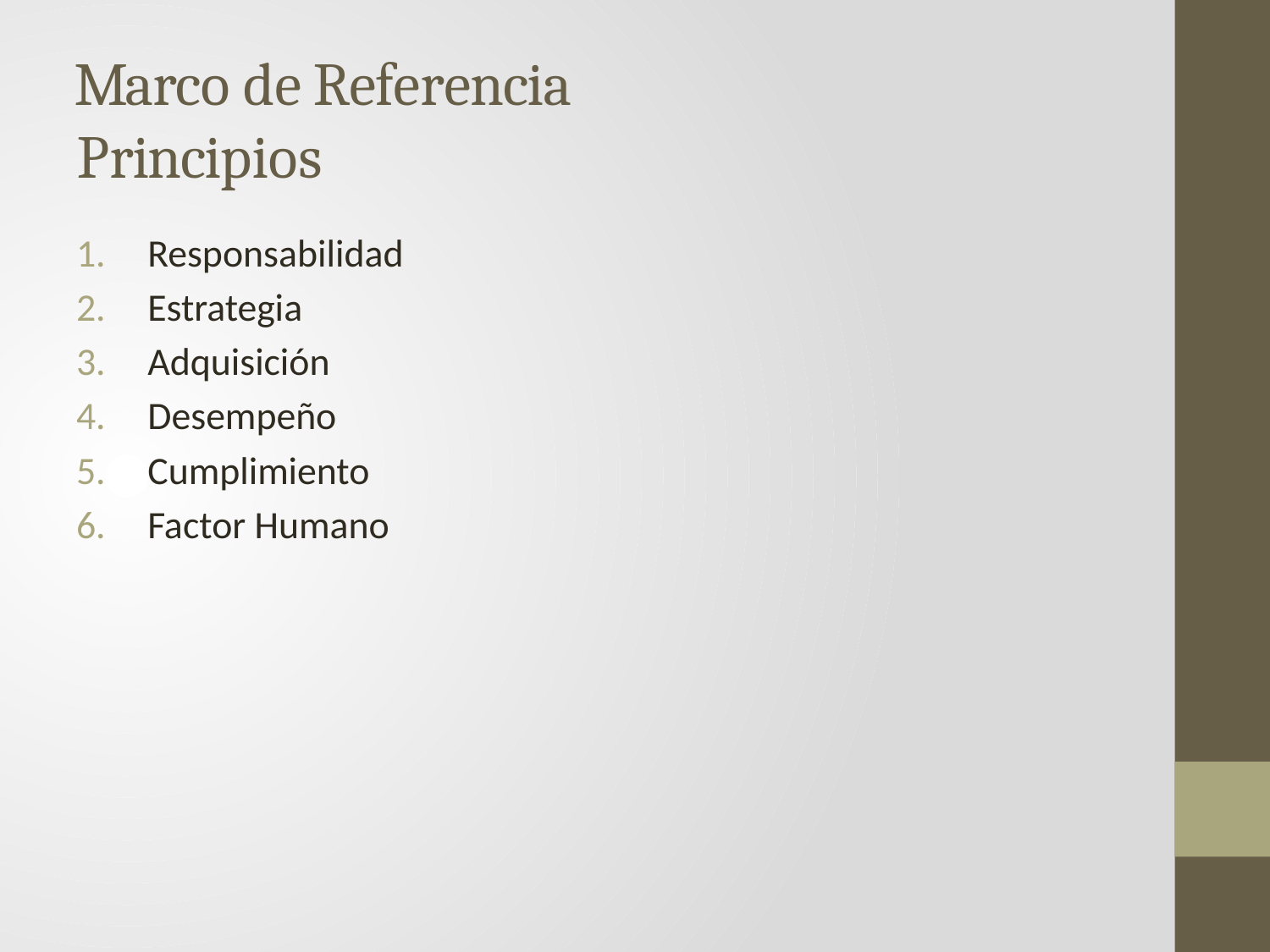

# Marco de Referencia Principios
Responsabilidad
Estrategia
Adquisición
Desempeño
Cumplimiento
Factor Humano